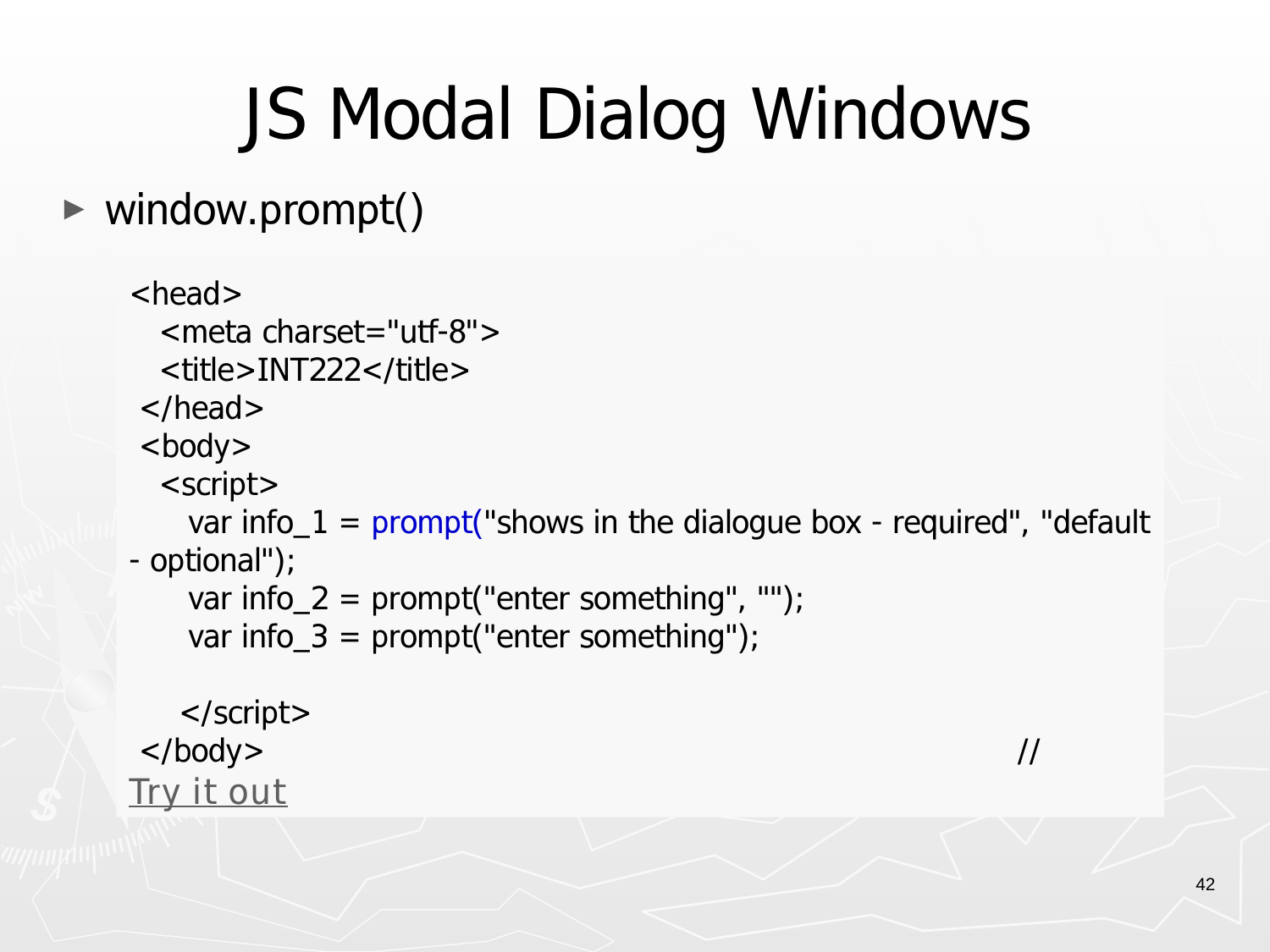

# JS Modal Dialog Windows
window.prompt()

<head>
   <meta charset="utf-8">
   <title>INT222</title>
 </head>
 <body>
   <script>
      var info_1 = prompt("shows in the dialogue box - required", "default - optional");
      var info_2 = prompt("enter something", "");
      var info_3 = prompt("enter something");

     </script>
 </body>						// Try it out
42